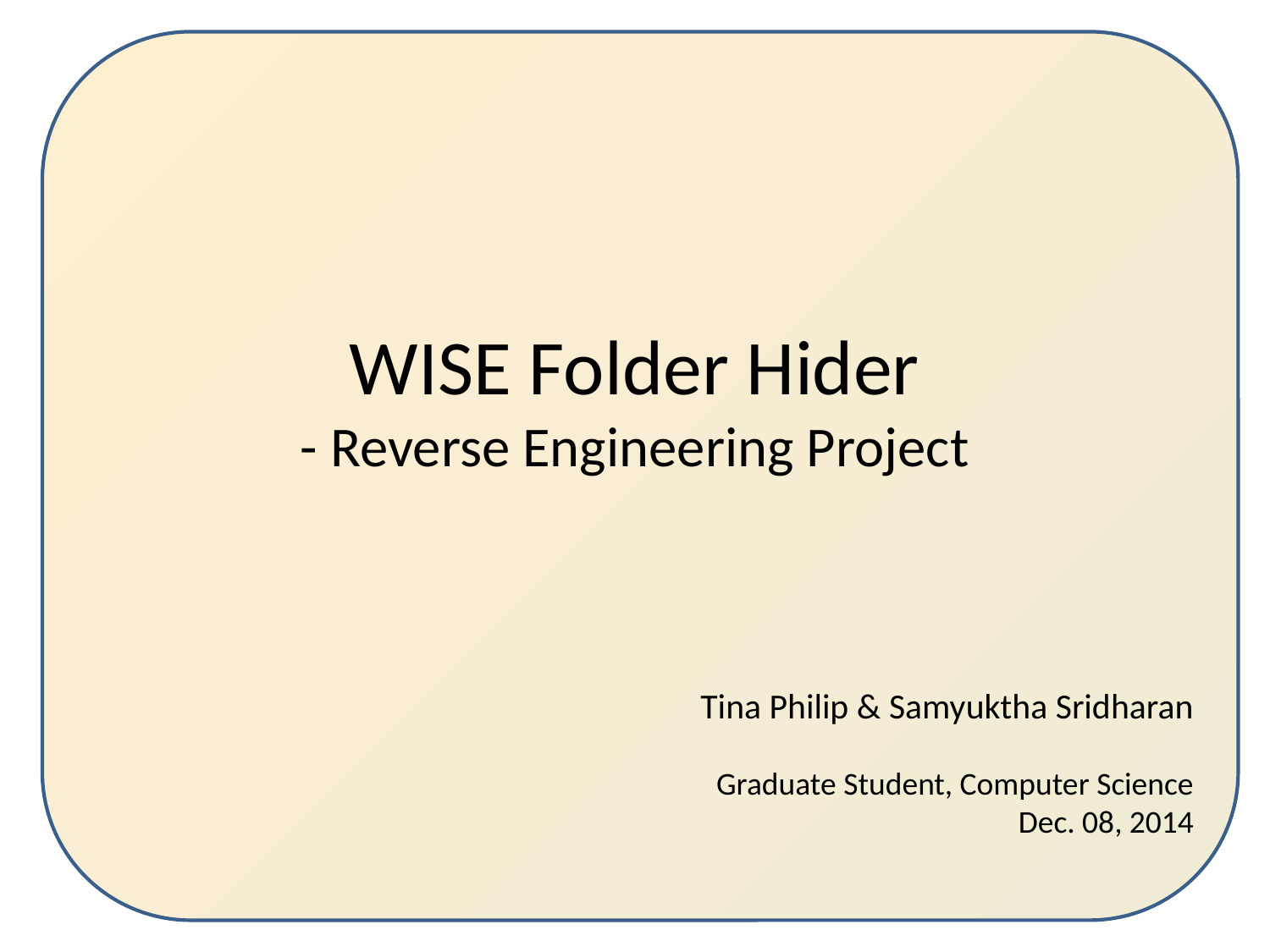

# WISE Folder Hider - Reverse Engineering Project
Tina Philip & Samyuktha Sridharan

Graduate Student, Computer Science
Dec. 08, 2014